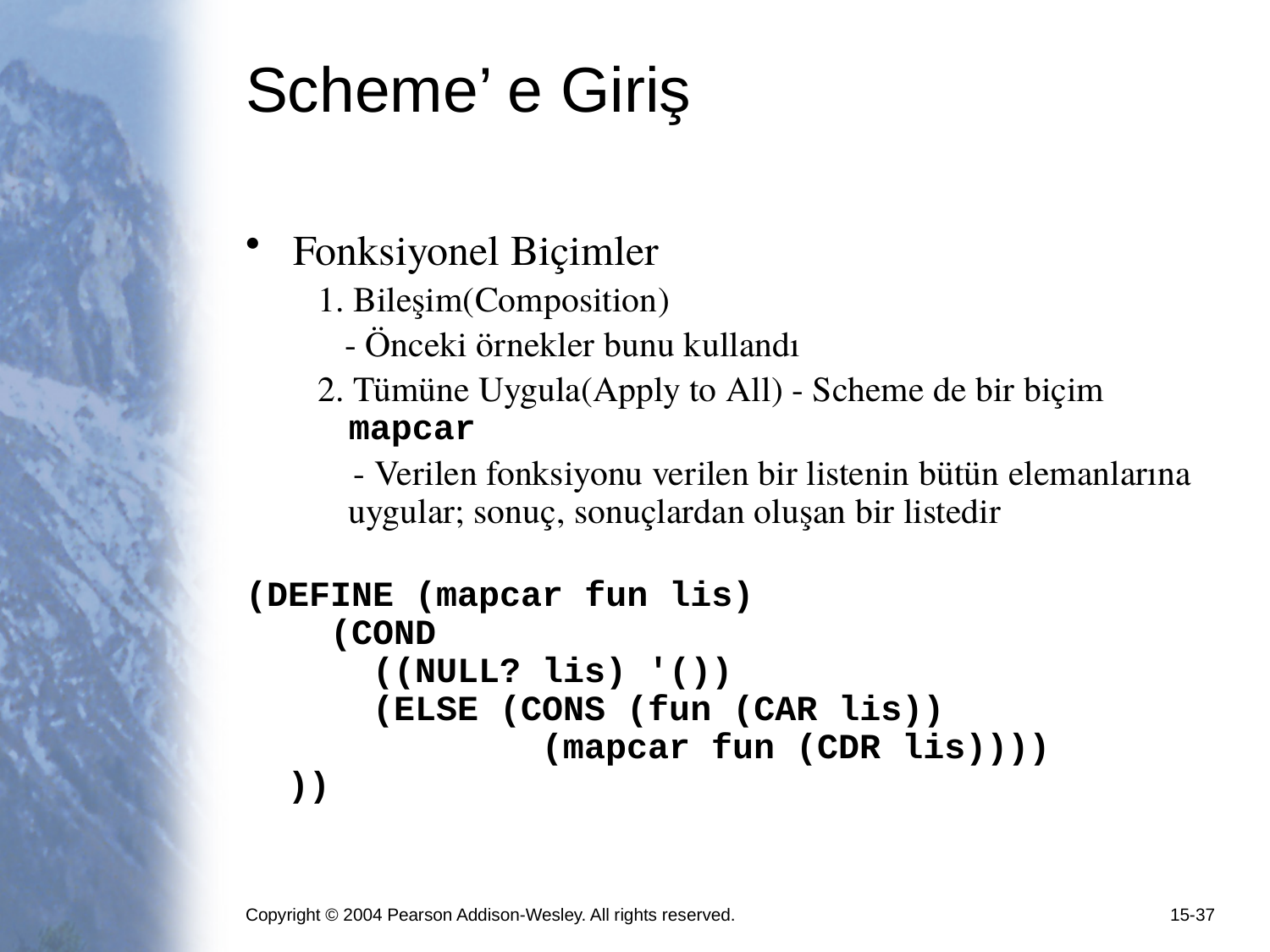

# Scheme’ e Giriş
Fonksiyonel Biçimler
 1. Bileşim(Composition)
    - Önceki örnekler bunu kullandı
 2. Tümüne Uygula(Apply to All) - Scheme de bir biçim mapcar
     - Verilen fonksiyonu verilen bir listenin bütün elemanlarına uygular; sonuç, sonuçlardan oluşan bir listedir

(DEFINE (mapcar fun lis)
    (COND
      ((NULL? lis) '())
      (ELSE (CONS (fun (CAR lis))
              (mapcar fun (CDR lis))))
  ))
Copyright © 2004 Pearson Addison-Wesley. All rights reserved.
15-37